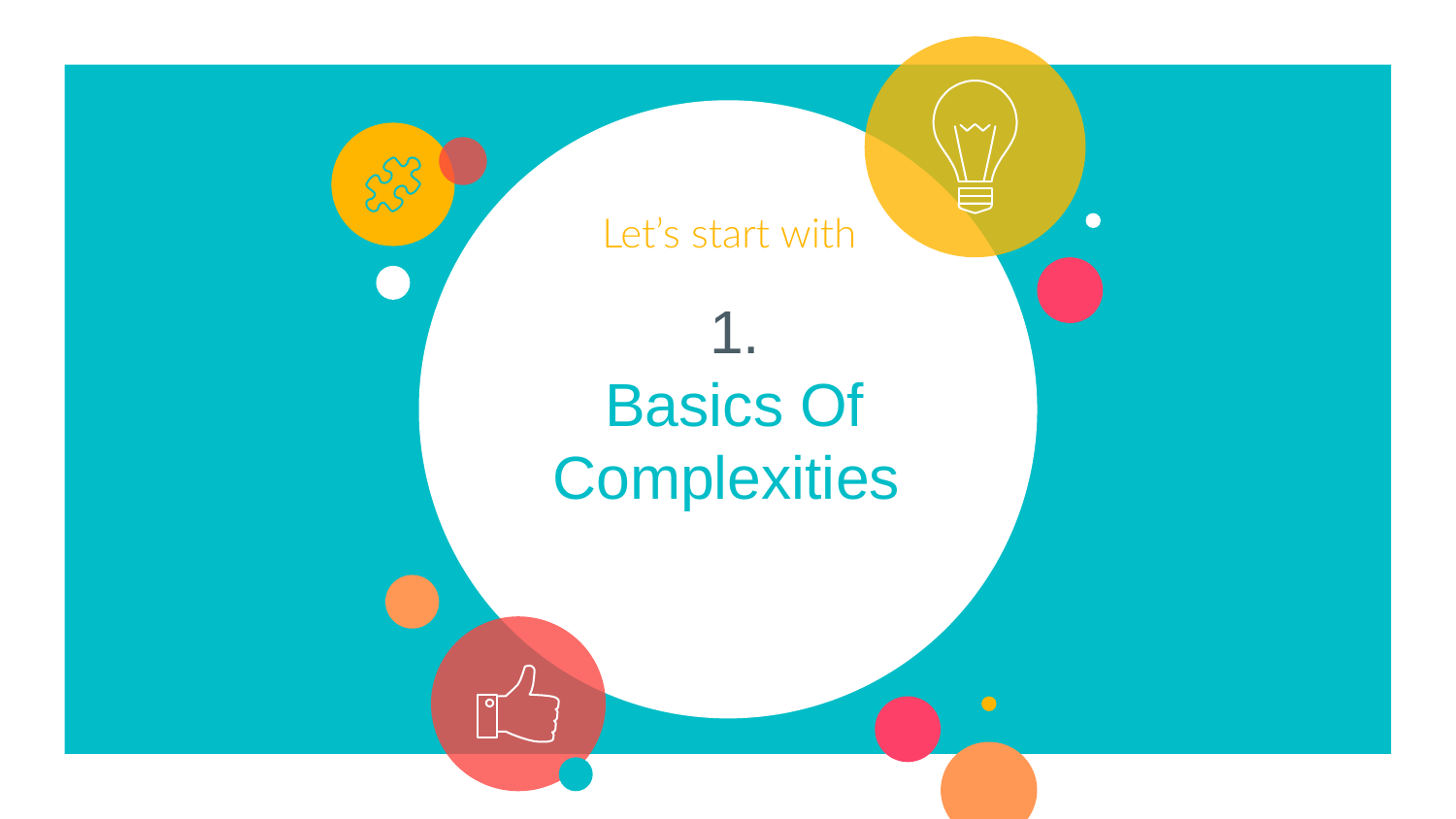

Let’s start with
# 1.
Basics Of Complexities